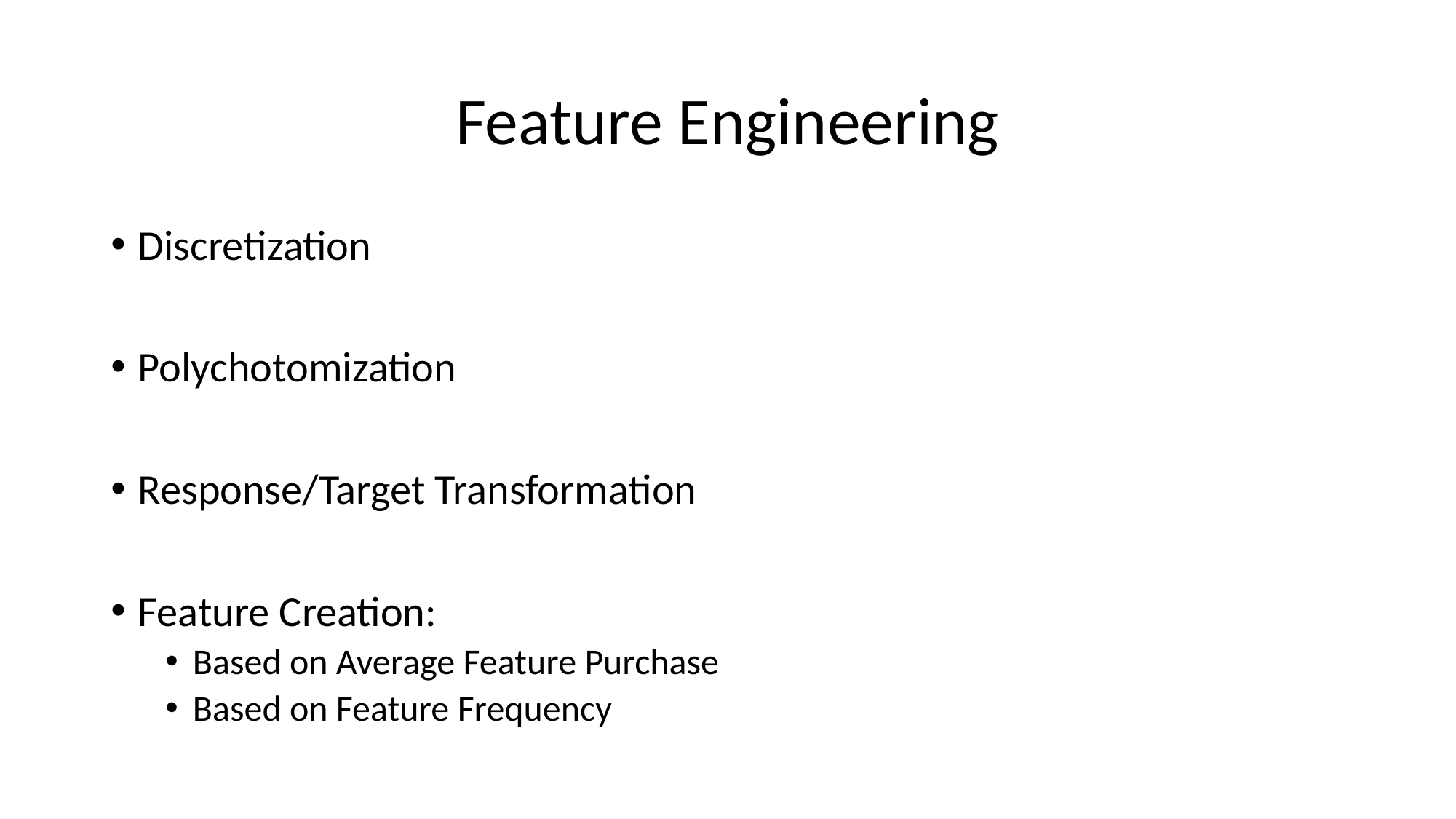

# Feature Engineering
Discretization

Polychotomization

Response/Target Transformation

Feature Creation:
Based on Average Feature Purchase
Based on Feature Frequency